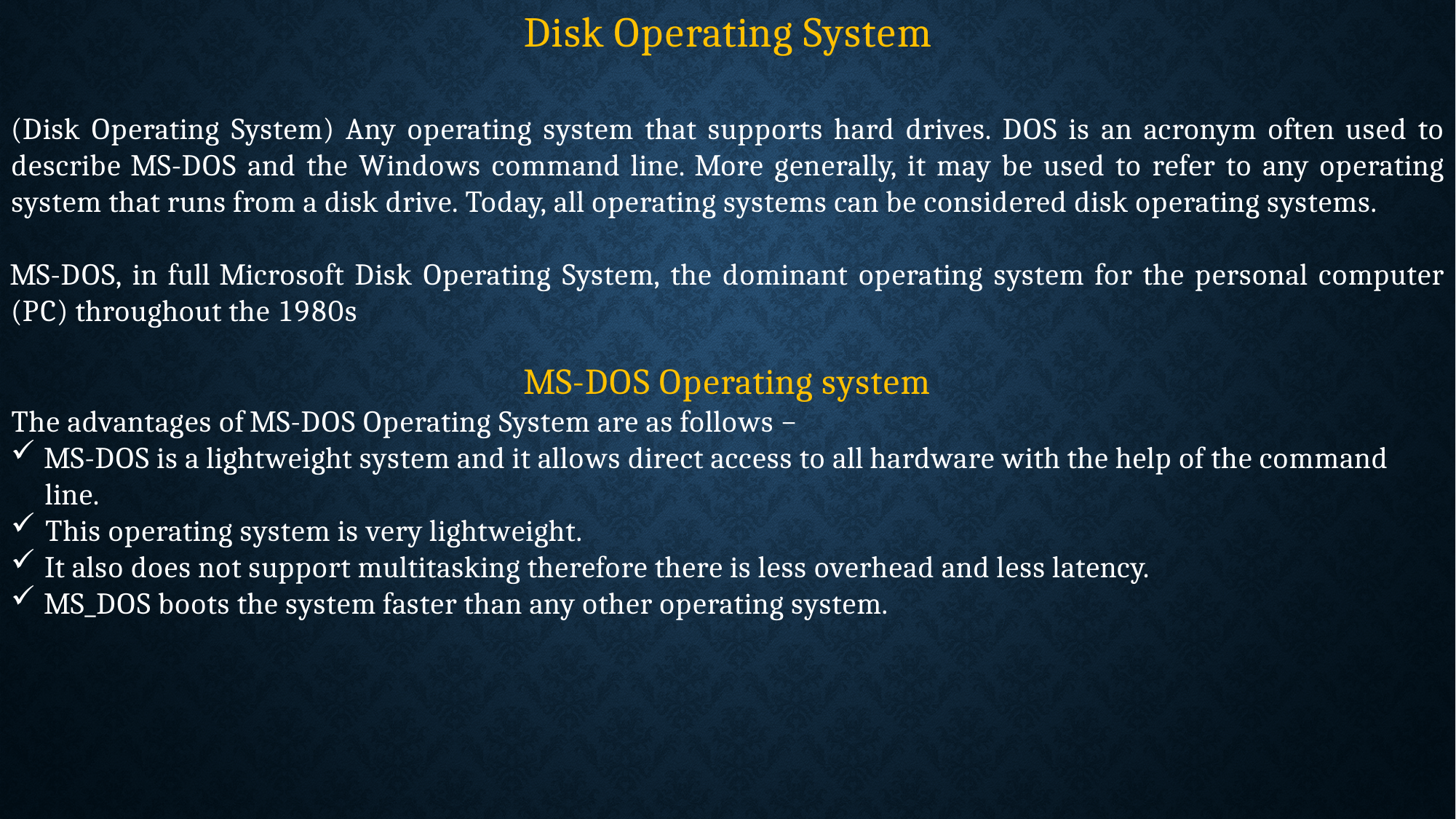

Disk Operating System
(Disk Operating System) Any operating system that supports hard drives. DOS is an acronym often used to describe MS-DOS and the Windows command line. More generally, it may be used to refer to any operating system that runs from a disk drive. Today, all operating systems can be considered disk operating systems.

MS-DOS, in full Microsoft Disk Operating System, the dominant operating system for the personal computer (PC) throughout the 1980s
MS-DOS Operating system
The advantages of MS-DOS Operating System are as follows −
MS-DOS is a lightweight system and it allows direct access to all hardware with the help of the command line.
This operating system is very lightweight.
It also does not support multitasking therefore there is less overhead and less latency.
MS_DOS boots the system faster than any other operating system.